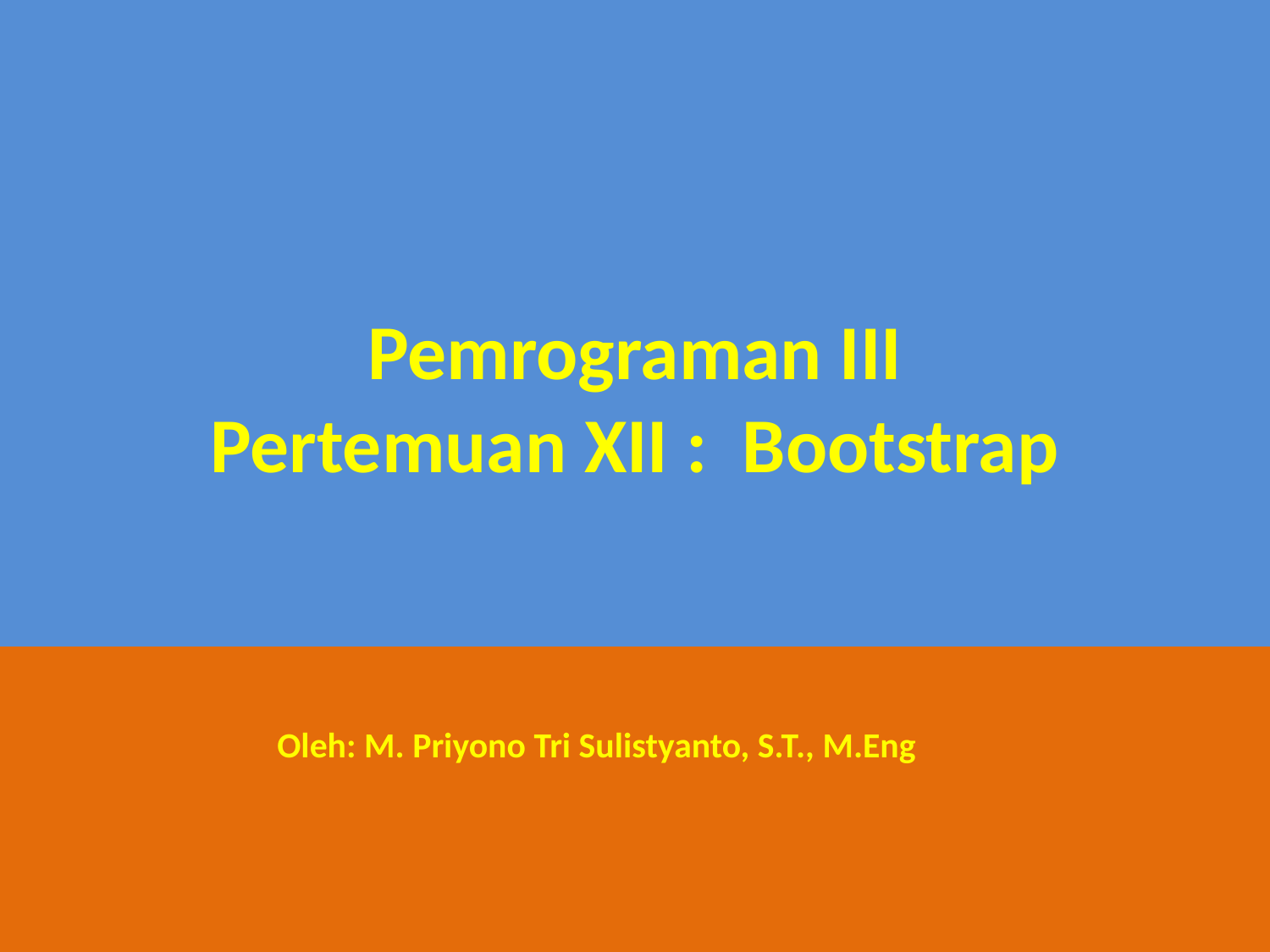

# Pemrograman III Pertemuan XII :  Bootstrap